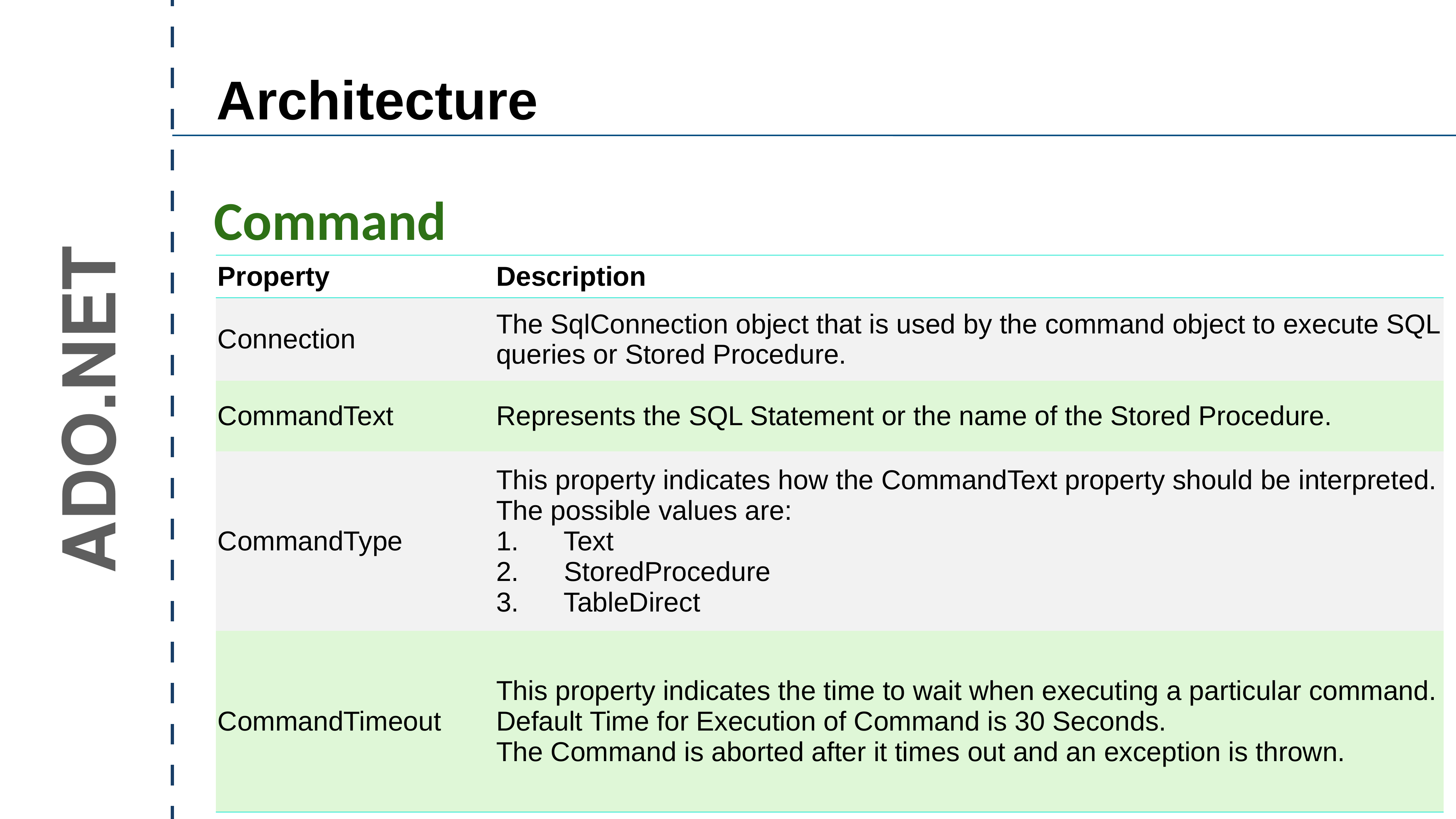

Architecture

Command
| Property | Description |
| --- | --- |
| Connection | The SqlConnection object that is used by the command object to execute SQL queries or Stored Procedure. |
| CommandText | Represents the SQL Statement or the name of the Stored Procedure. |
| CommandType | This property indicates how the CommandText property should be interpreted. The possible values are: 1.      Text 2.      StoredProcedure 3.      TableDirect |
| CommandTimeout | This property indicates the time to wait when executing a particular command. Default Time for Execution of Command is 30 Seconds. The Command is aborted after it times out and an exception is thrown. |
ADO.NET